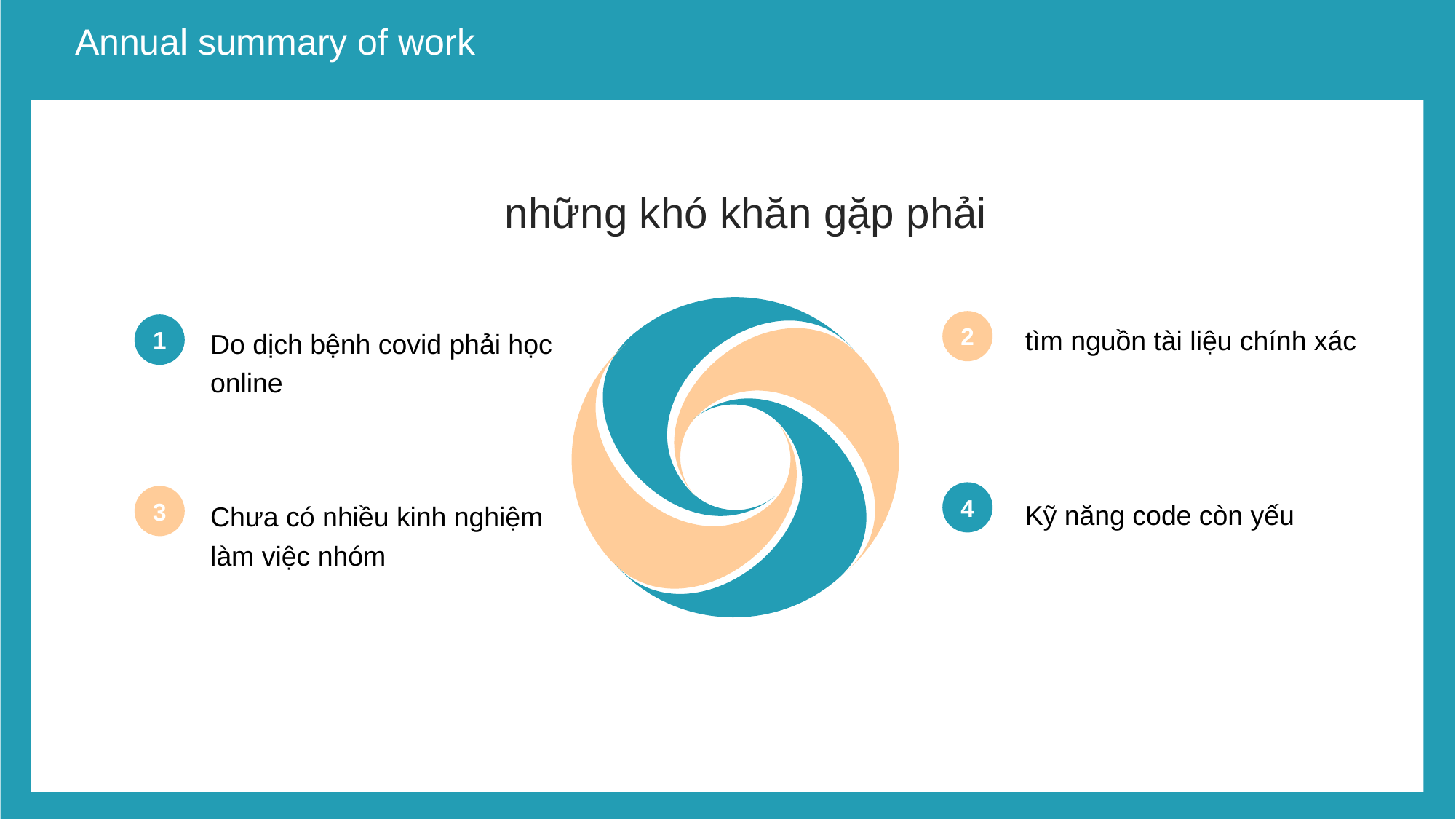

Annual summary of work
 những khó khăn gặp phải

2
tìm nguồn tài liệu chính xác
1
Do dịch bệnh covid phải học online
4
3
Kỹ năng code còn yếu
Chưa có nhiều kinh nghiệm làm việc nhóm
a